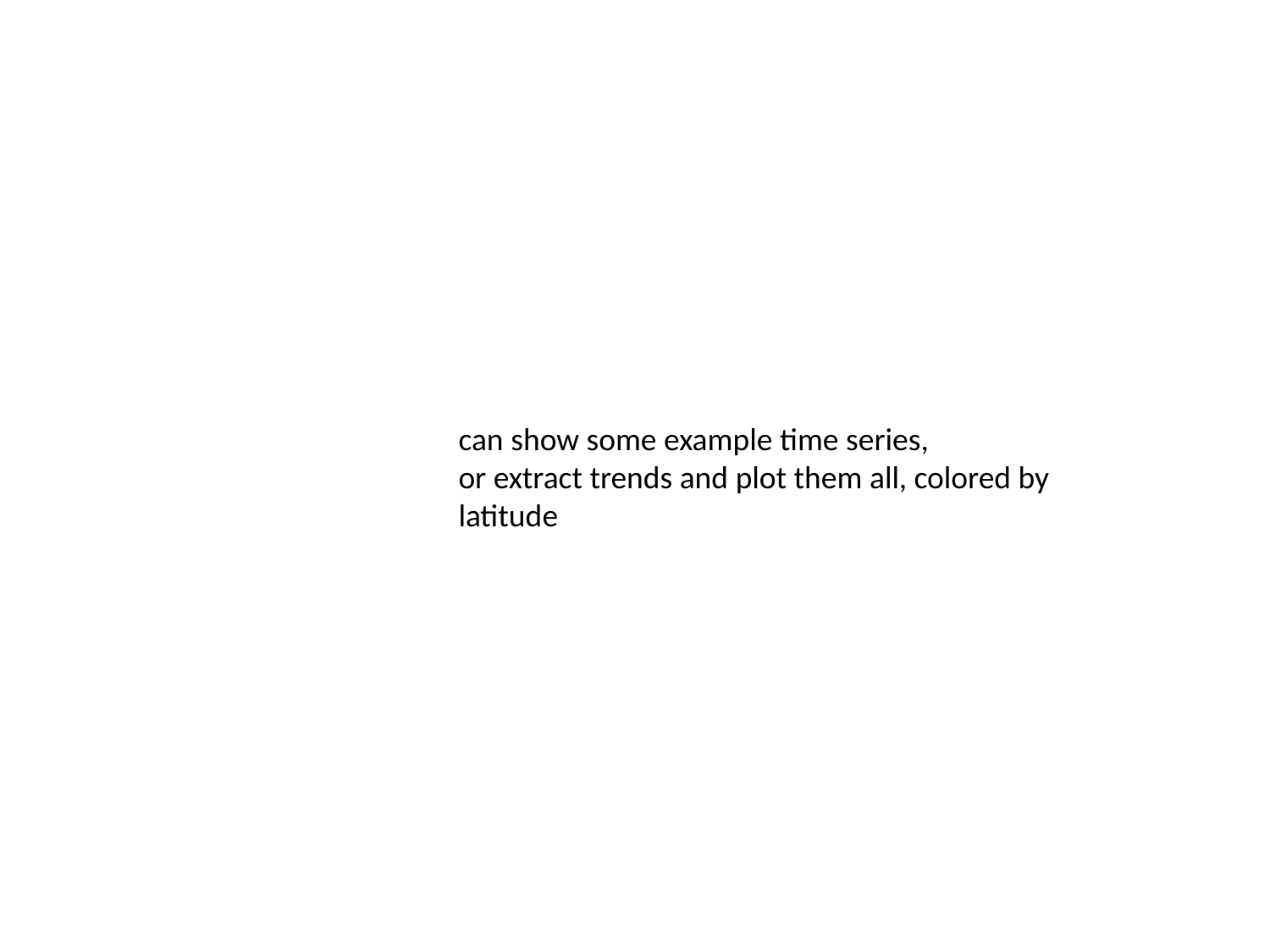

can show some example time series,
or extract trends and plot them all, colored by
latitude